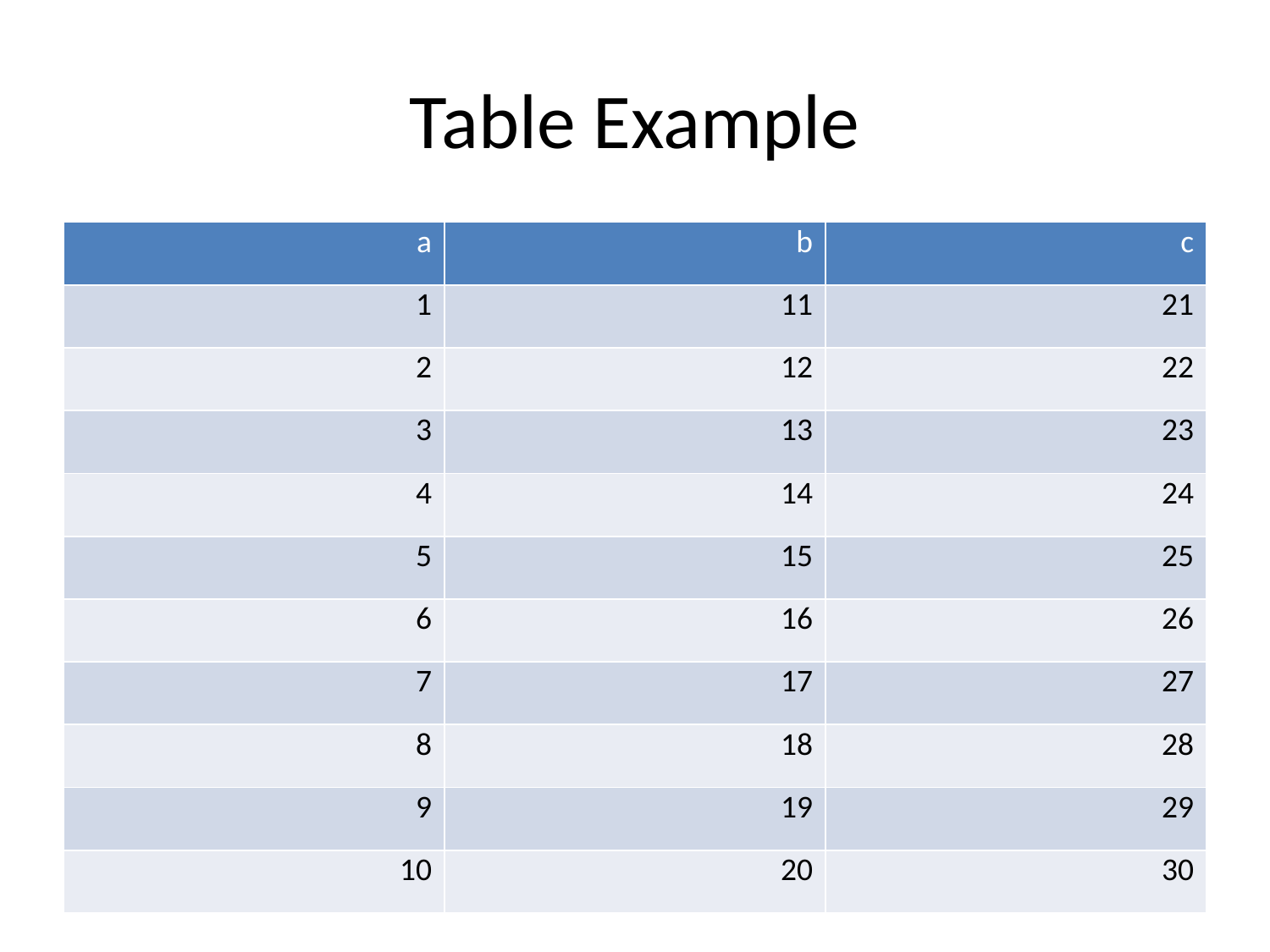

# Table Example
| a | b | c |
| --- | --- | --- |
| 1 | 11 | 21 |
| 2 | 12 | 22 |
| 3 | 13 | 23 |
| 4 | 14 | 24 |
| 5 | 15 | 25 |
| 6 | 16 | 26 |
| 7 | 17 | 27 |
| 8 | 18 | 28 |
| 9 | 19 | 29 |
| 10 | 20 | 30 |